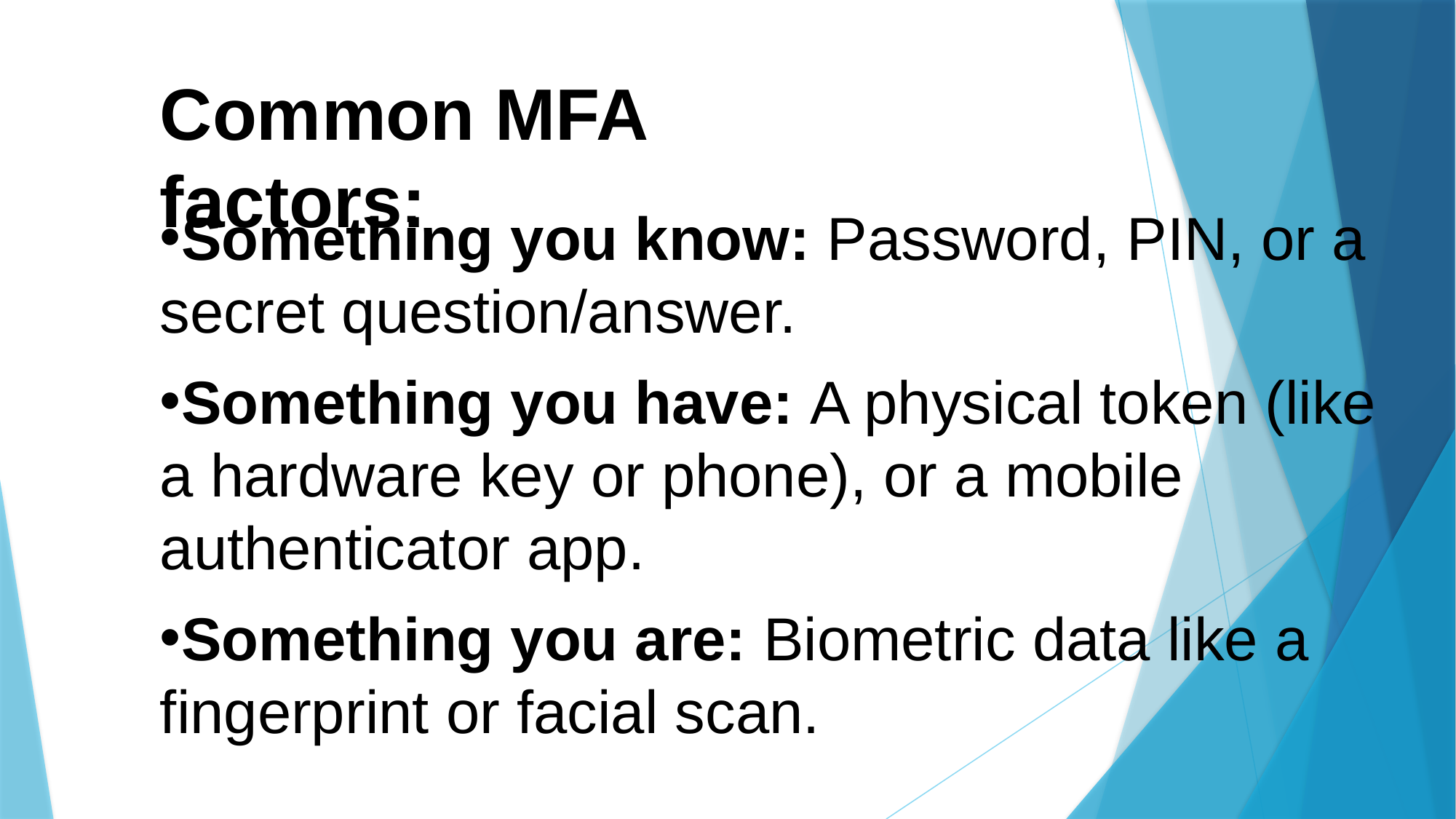

Common MFA factors:
Something you know: Password, PIN, or a secret question/answer.
Something you have: A physical token (like a hardware key or phone), or a mobile authenticator app.
Something you are: Biometric data like a fingerprint or facial scan.